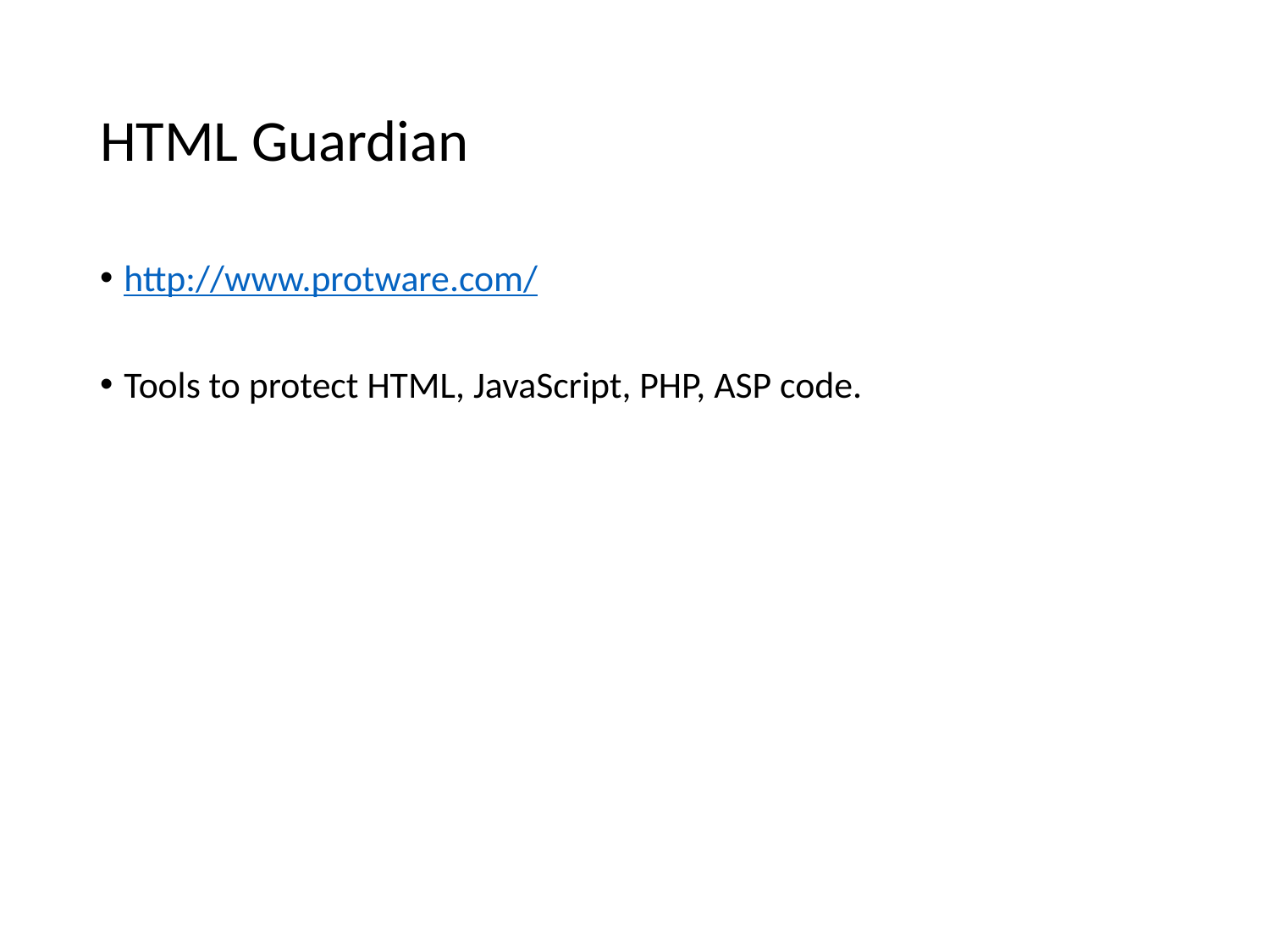

# HTML Guardian
http://www.protware.com/

Tools to protect HTML, JavaScript, PHP, ASP code.